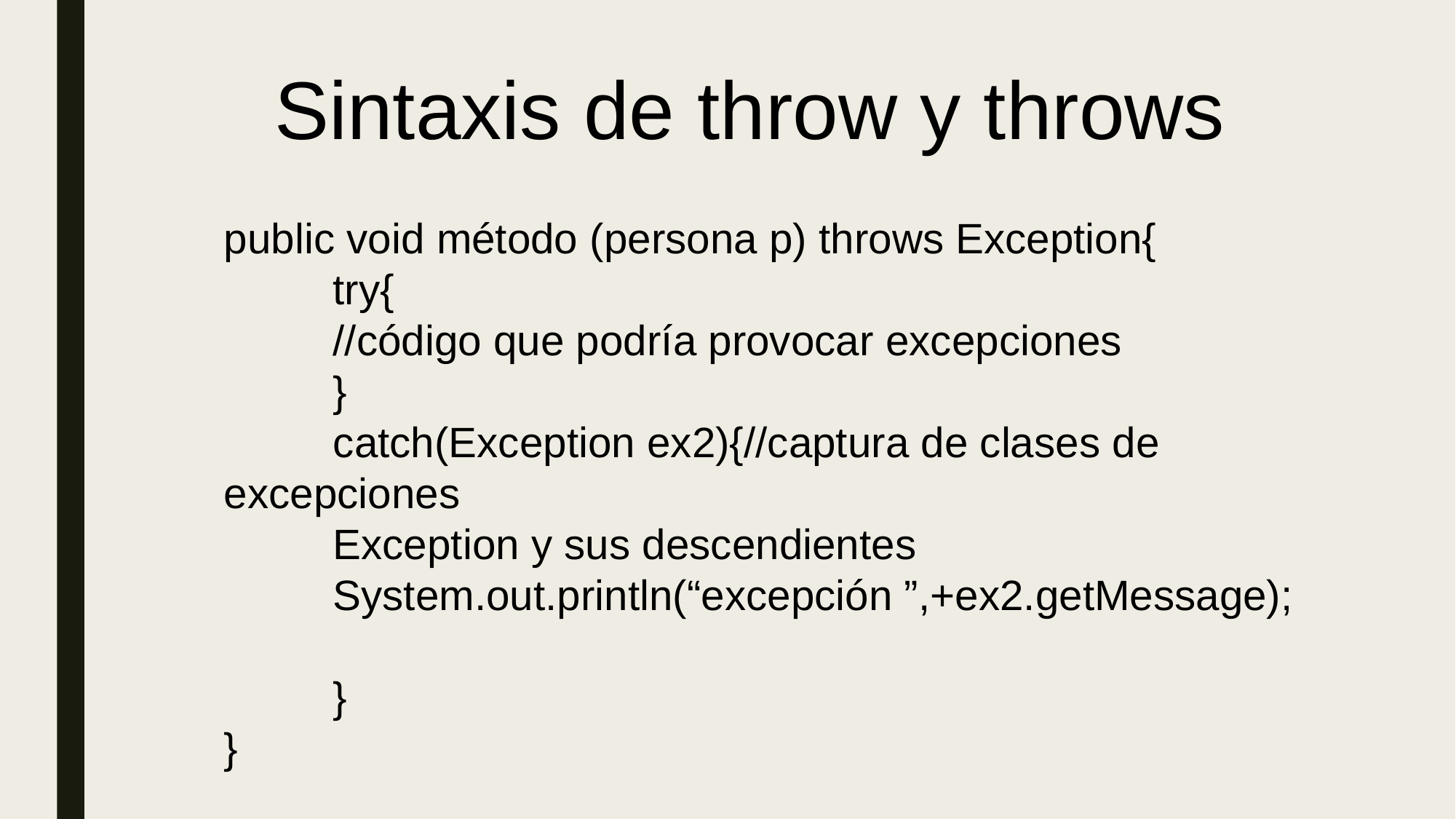

Sintaxis de throw y throws
public void método (persona p) throws Exception{
	try{
	//código que podría provocar excepciones
	}
	catch(Exception ex2){//captura de clases de excepciones
	Exception y sus descendientes
	System.out.println(“excepción ”,+ex2.getMessage);

	}
}